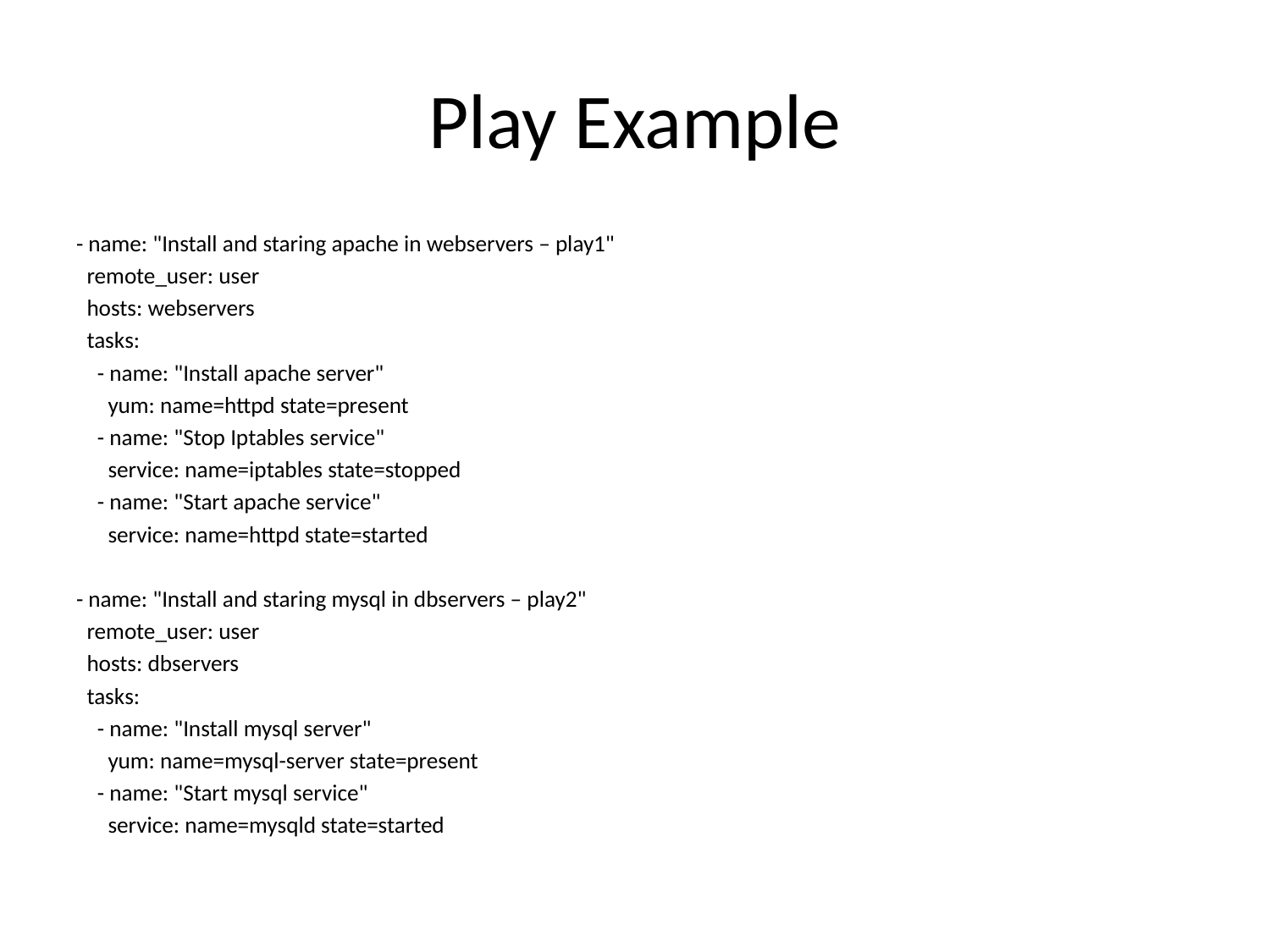

# Play Example
- name: "Install and staring apache in webservers – play1"
  remote_user: user
  hosts: webservers
  tasks:
    - name: "Install apache server"
      yum: name=httpd state=present
    - name: "Stop Iptables service"
      service: name=iptables state=stopped
    - name: "Start apache service"
      service: name=httpd state=started

- name: "Install and staring mysql in dbservers – play2"
  remote_user: user
  hosts: dbservers
  tasks:
    - name: "Install mysql server"
      yum: name=mysql-server state=present
    - name: "Start mysql service"
      service: name=mysqld state=started